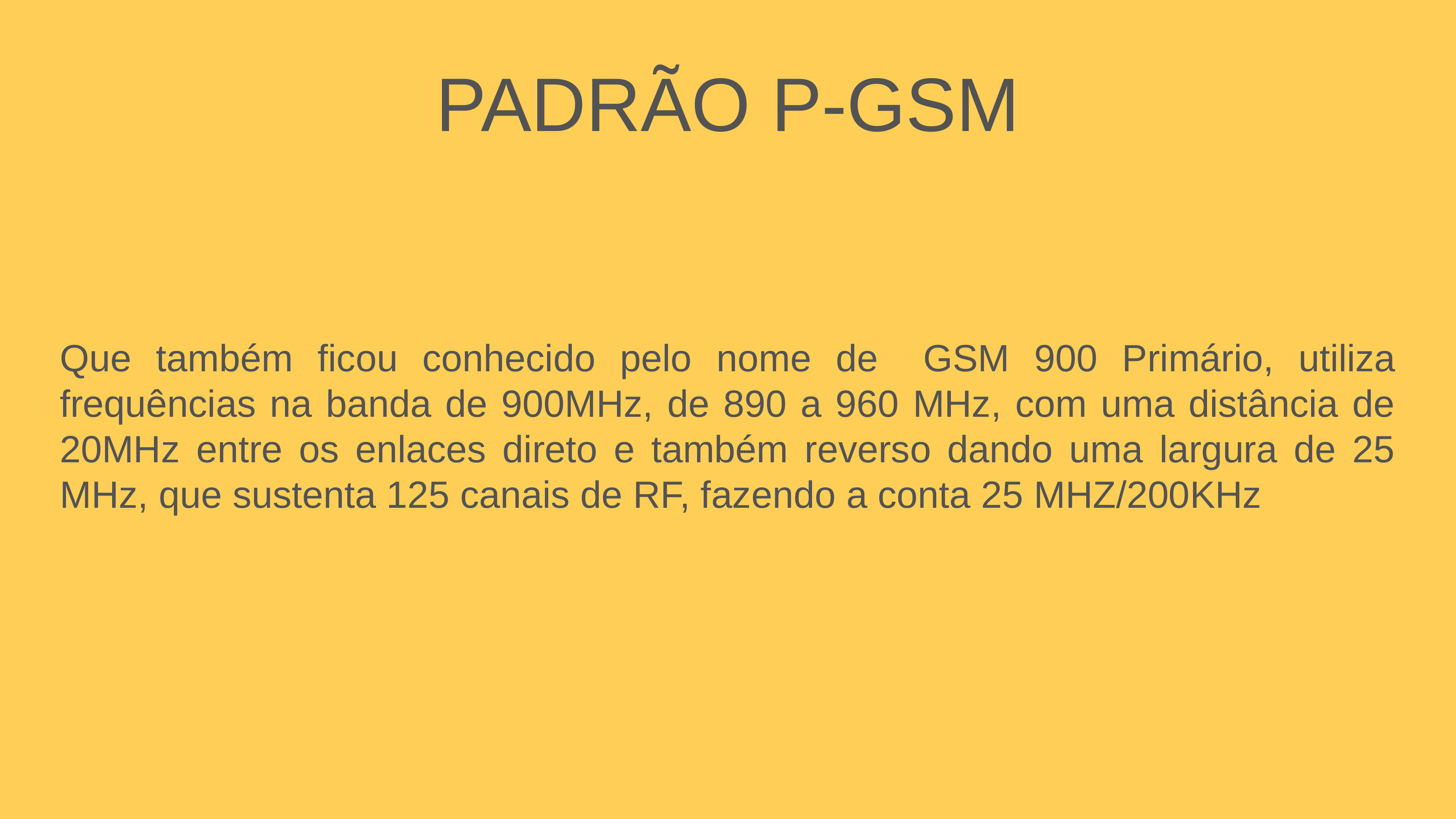

Padrão p-GSM
Que também ficou conhecido pelo nome de 	GSM 900 Primário, utiliza frequências na banda de 900MHz, de 890 a 960 MHz, com uma distância de 20MHz entre os enlaces direto e também reverso dando uma largura de 25 MHz, que sustenta 125 canais de RF, fazendo a conta 25 MHZ/200KHz